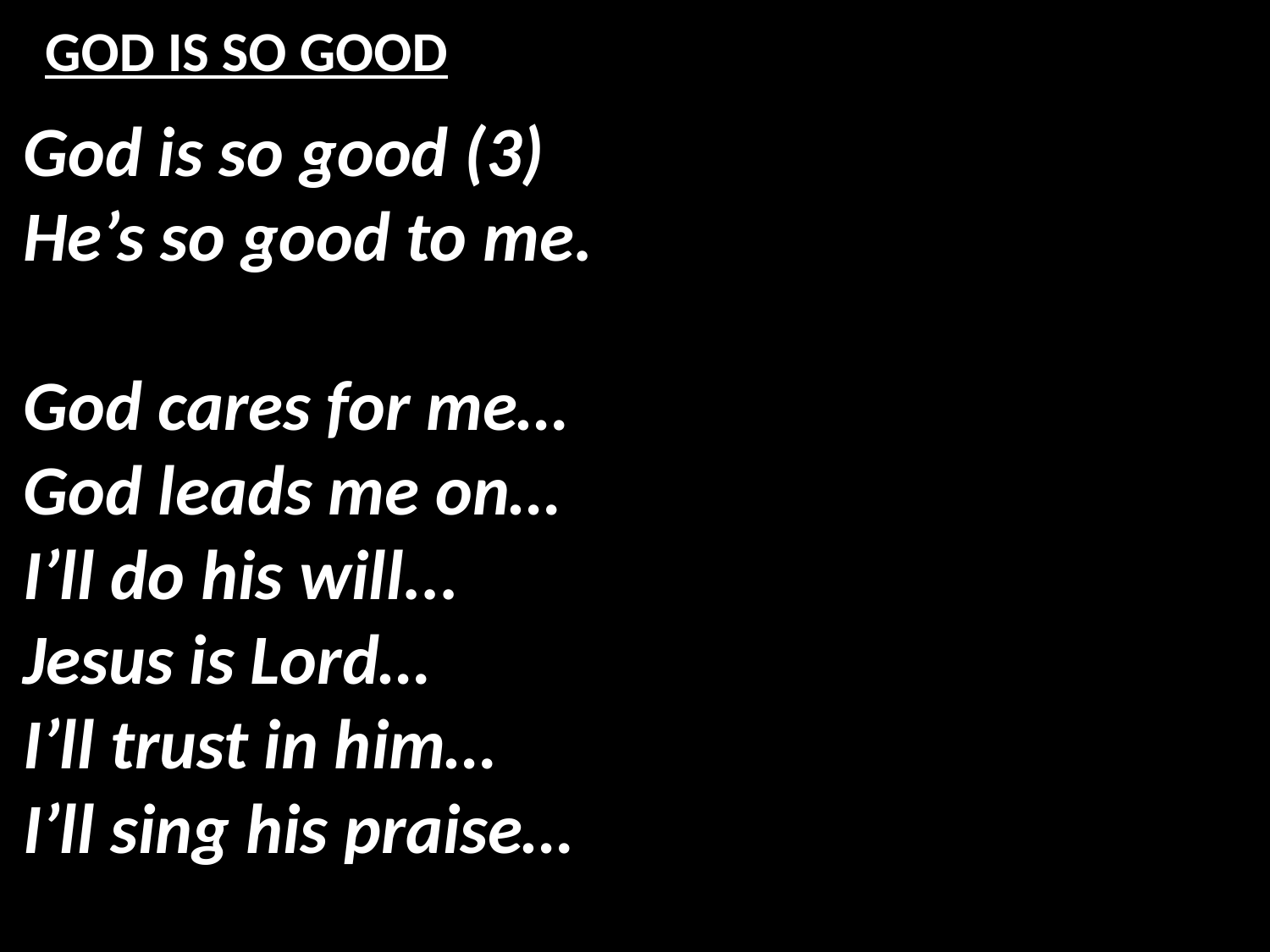

# GOD IS SO GOOD
God is so good (3)
He’s so good to me.

God cares for me…
God leads me on…
I’ll do his will...
Jesus is Lord…
I’ll trust in him…
I’ll sing his praise…